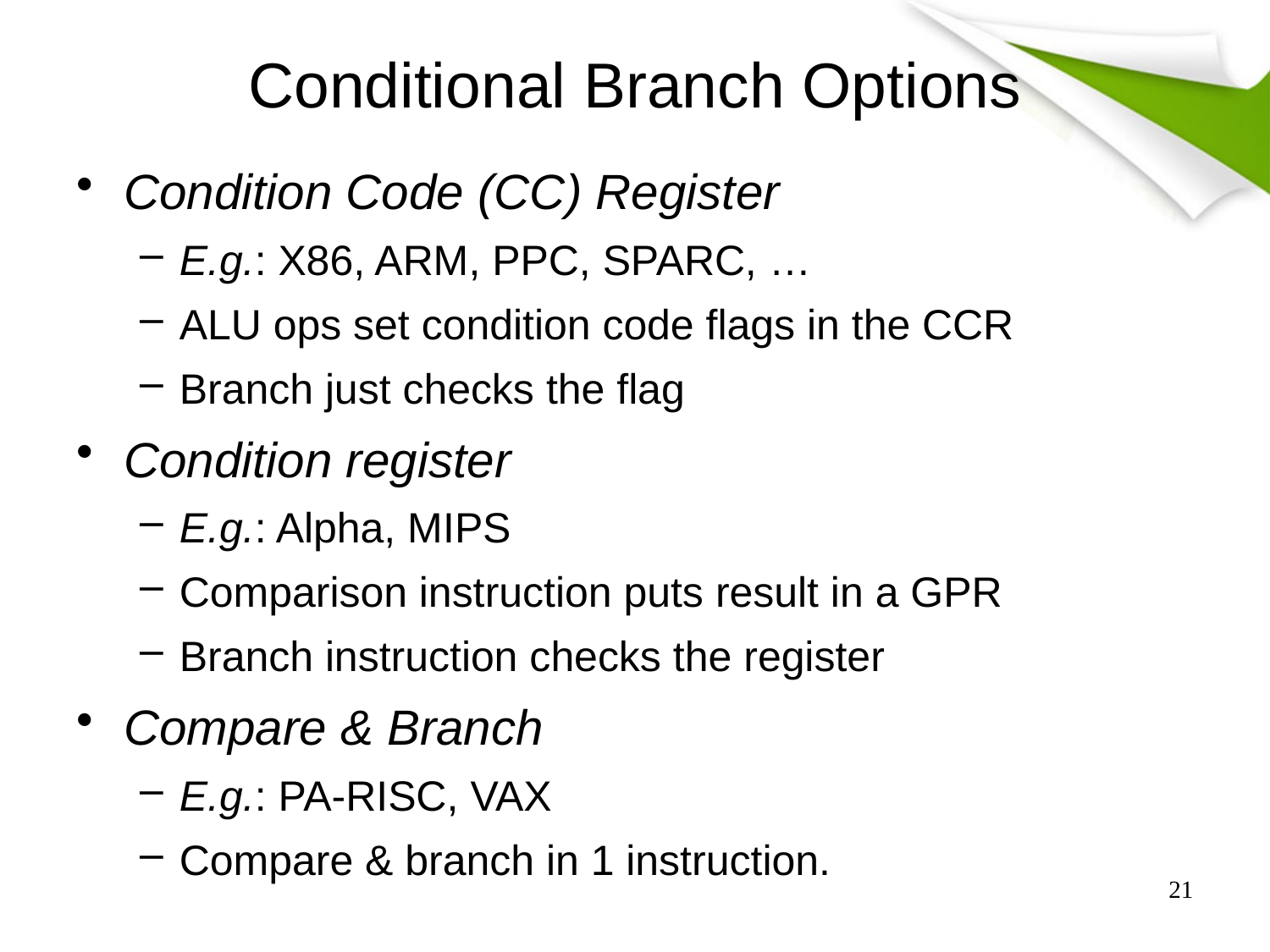

# Conditional Branch Options
Condition Code (CC) Register
E.g.: X86, ARM, PPC, SPARC, …
ALU ops set condition code flags in the CCR
Branch just checks the flag
Condition register
E.g.: Alpha, MIPS
Comparison instruction puts result in a GPR
Branch instruction checks the register
Compare & Branch
E.g.: PA-RISC, VAX
Compare & branch in 1 instruction.
21